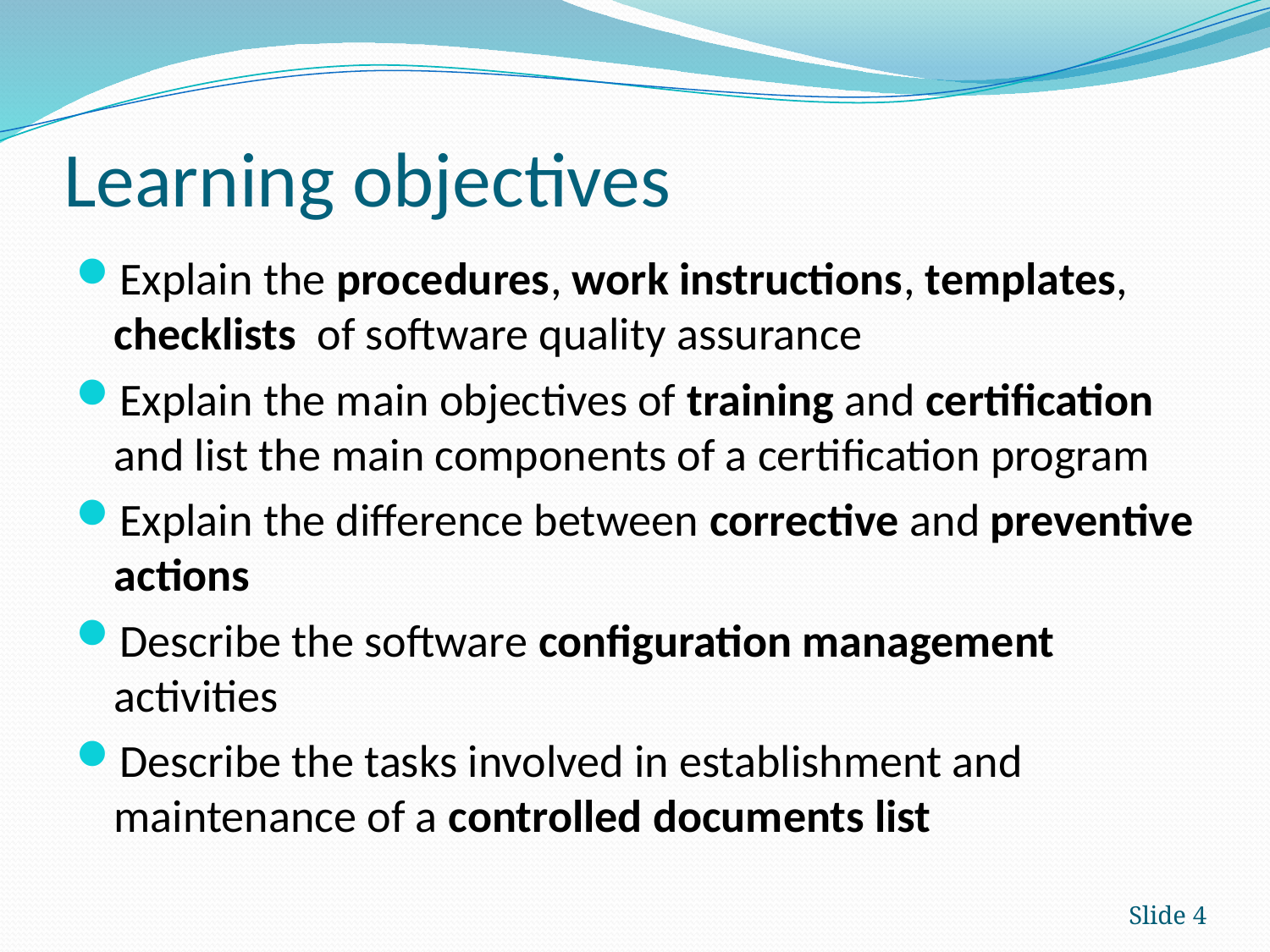

# Learning objectives
Explain the procedures, work instructions, templates, checklists  of software quality assurance
Explain the main objectives of training and certification and list the main components of a certification program
Explain the difference between corrective and preventive actions
Describe the software configuration management activities
Describe the tasks involved in establishment and maintenance of a controlled documents list
Slide 4